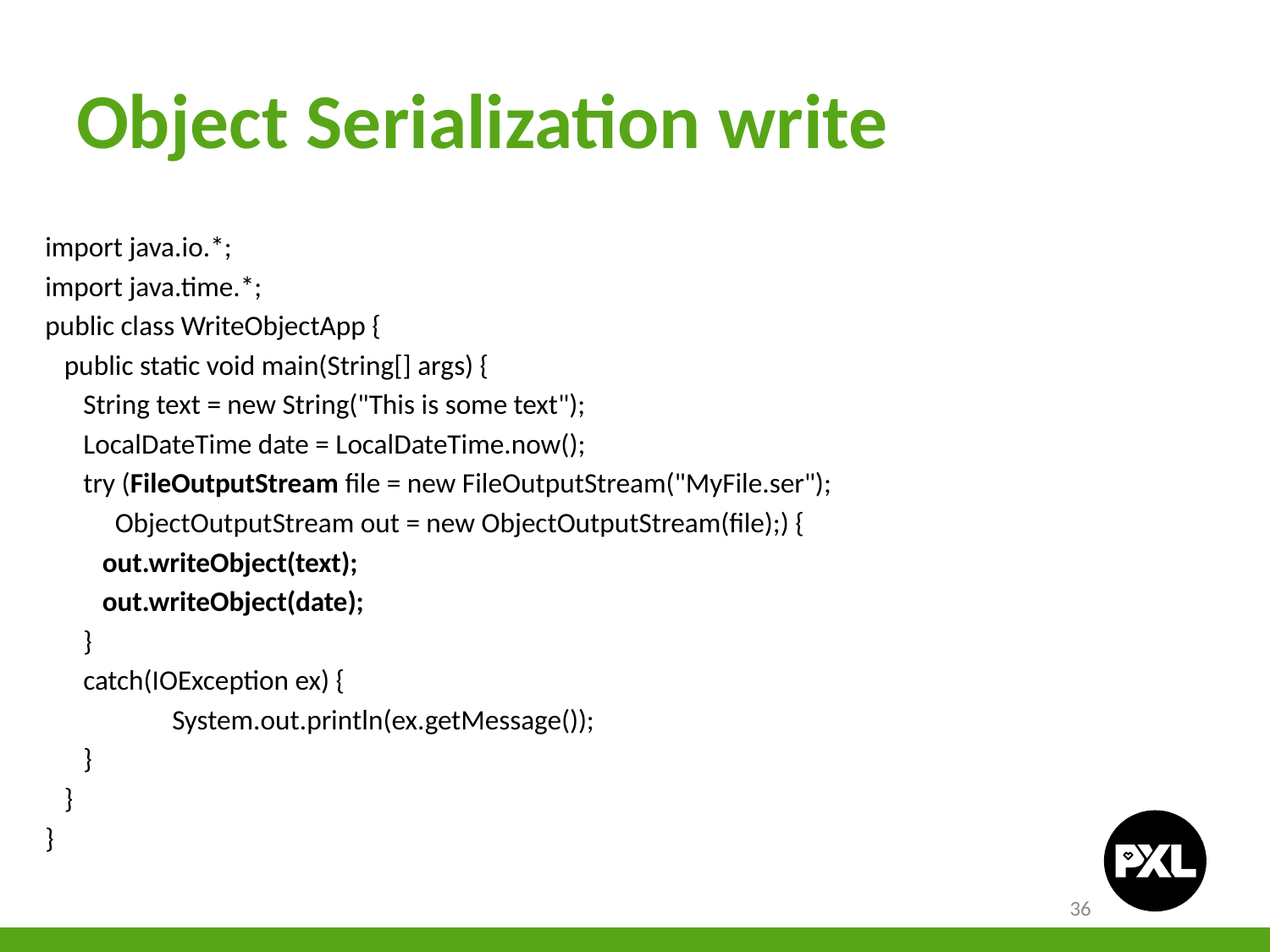

# Object Serialization write
import java.io.*;
import java.time.*;
public class WriteObjectApp {
   public static void main(String[] args) {
      String text = new String("This is some text");
      LocalDateTime date = LocalDateTime.now();
      try (FileOutputStream file = new FileOutputStream("MyFile.ser");
           ObjectOutputStream out = new ObjectOutputStream(file);) {
         out.writeObject(text);
         out.writeObject(date);
      }
      catch(IOException ex) {
	System.out.println(ex.getMessage());
      }
   }
}
36